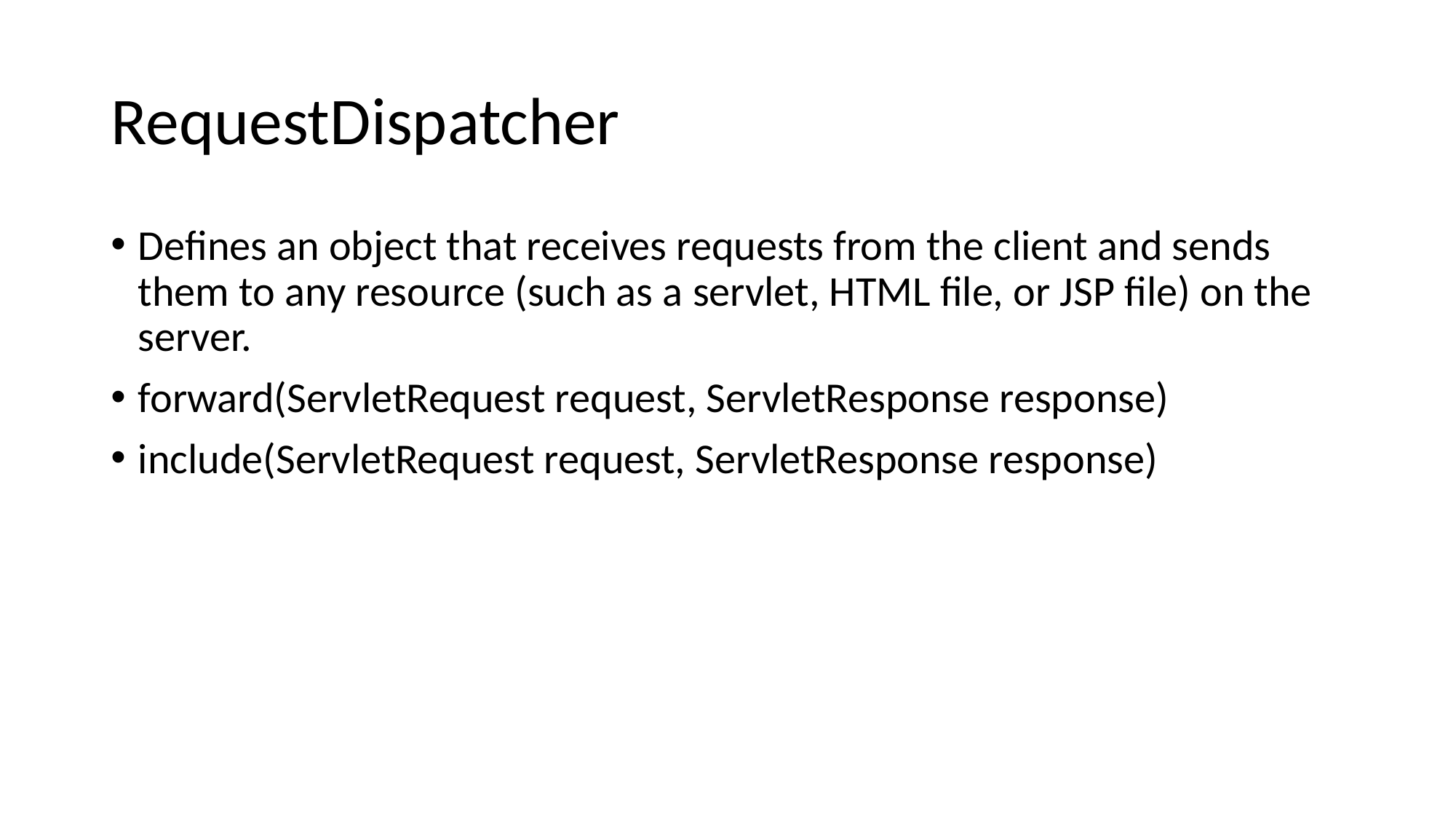

# RequestDispatcher
Defines an object that receives requests from the client and sends them to any resource (such as a servlet, HTML file, or JSP file) on the server.
forward(ServletRequest request, ServletResponse response)
include(ServletRequest request, ServletResponse response)